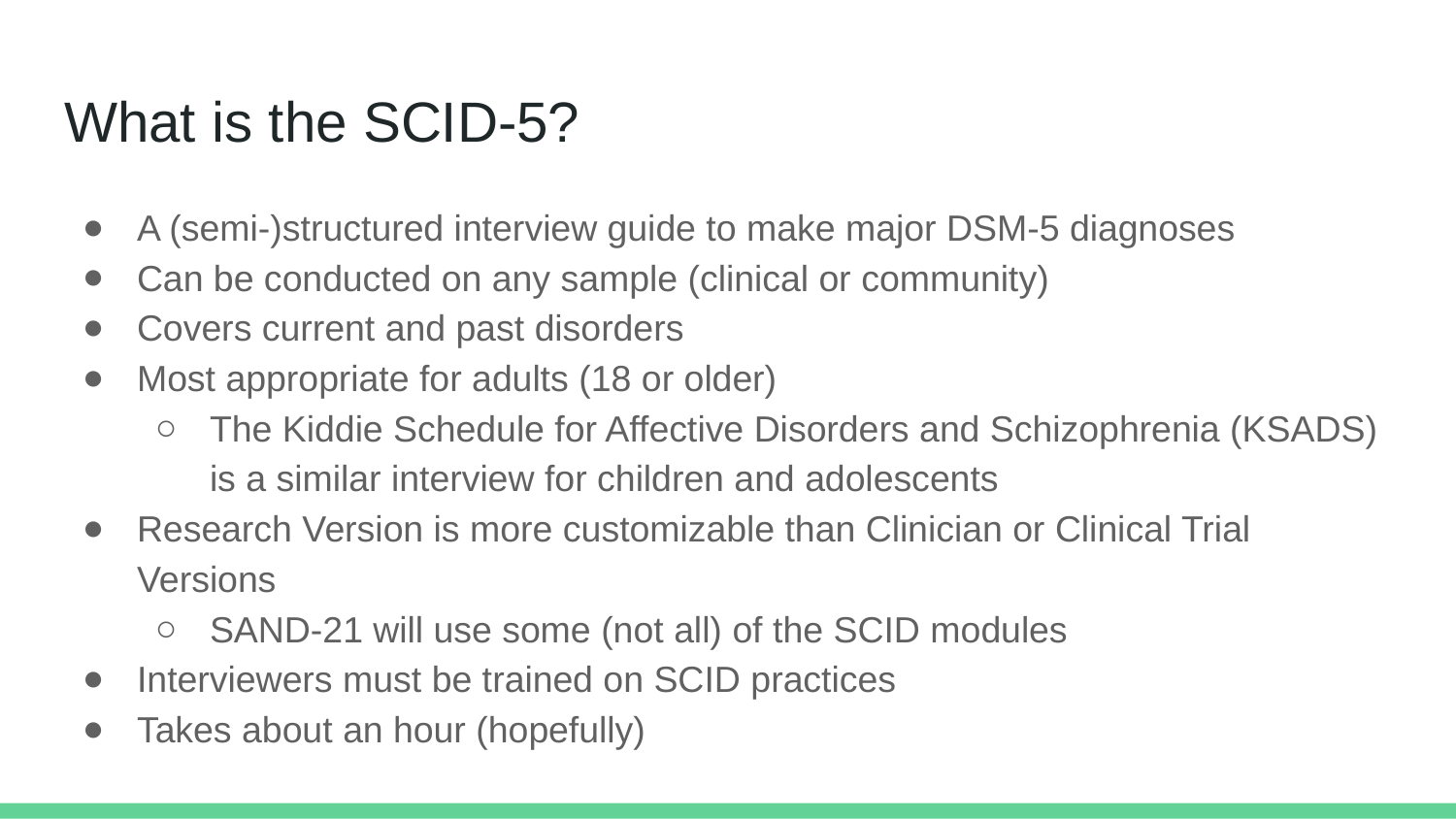

# What is the SCID-5?
A (semi-)structured interview guide to make major DSM-5 diagnoses
Can be conducted on any sample (clinical or community)
Covers current and past disorders
Most appropriate for adults (18 or older)
The Kiddie Schedule for Affective Disorders and Schizophrenia (KSADS) is a similar interview for children and adolescents
Research Version is more customizable than Clinician or Clinical Trial Versions
SAND-21 will use some (not all) of the SCID modules
Interviewers must be trained on SCID practices
Takes about an hour (hopefully)